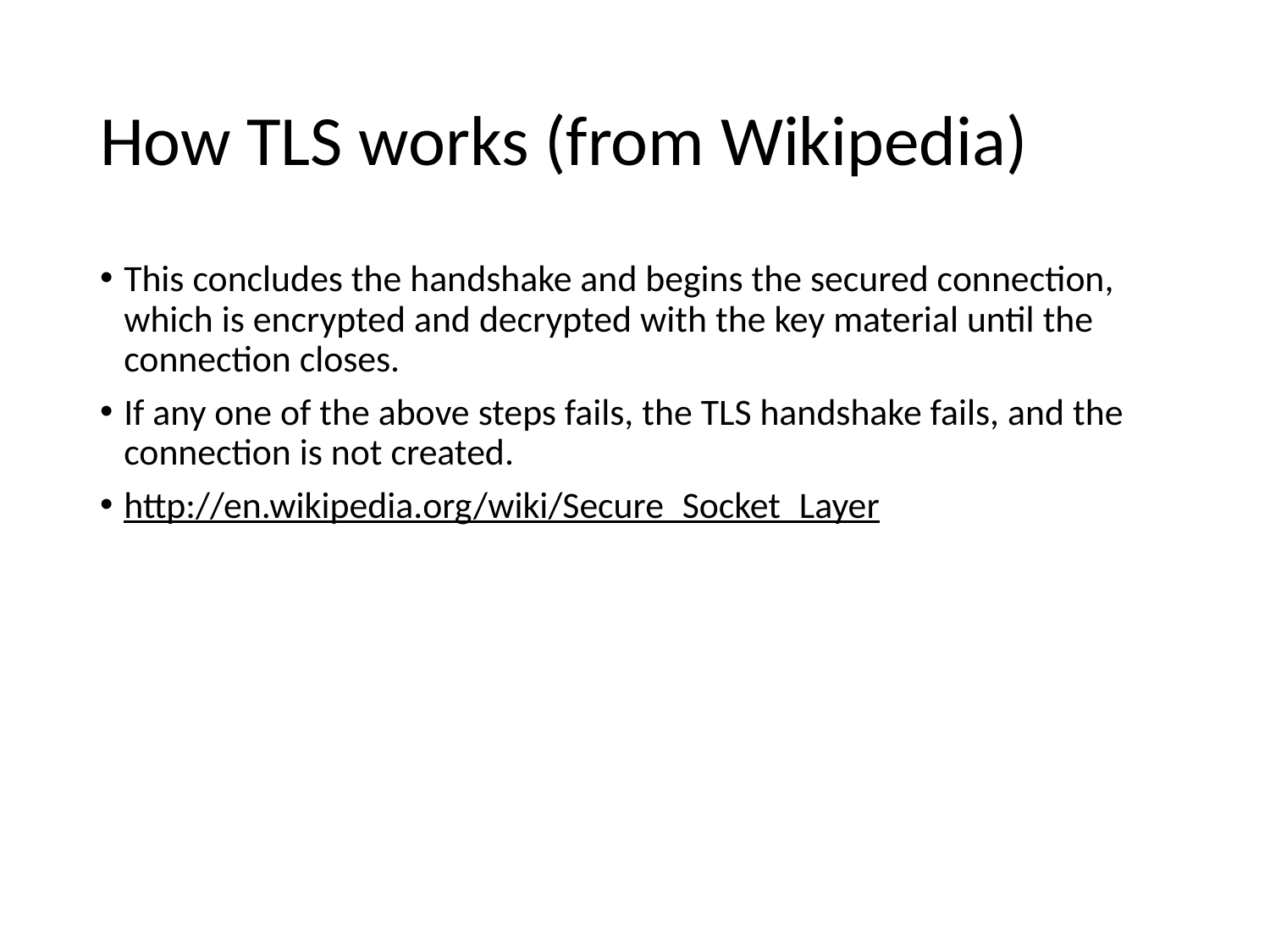

# How TLS works (from Wikipedia)
This concludes the handshake and begins the secured connection, which is encrypted and decrypted with the key material until the connection closes.
If any one of the above steps fails, the TLS handshake fails, and the connection is not created.
http://en.wikipedia.org/wiki/Secure_Socket_Layer